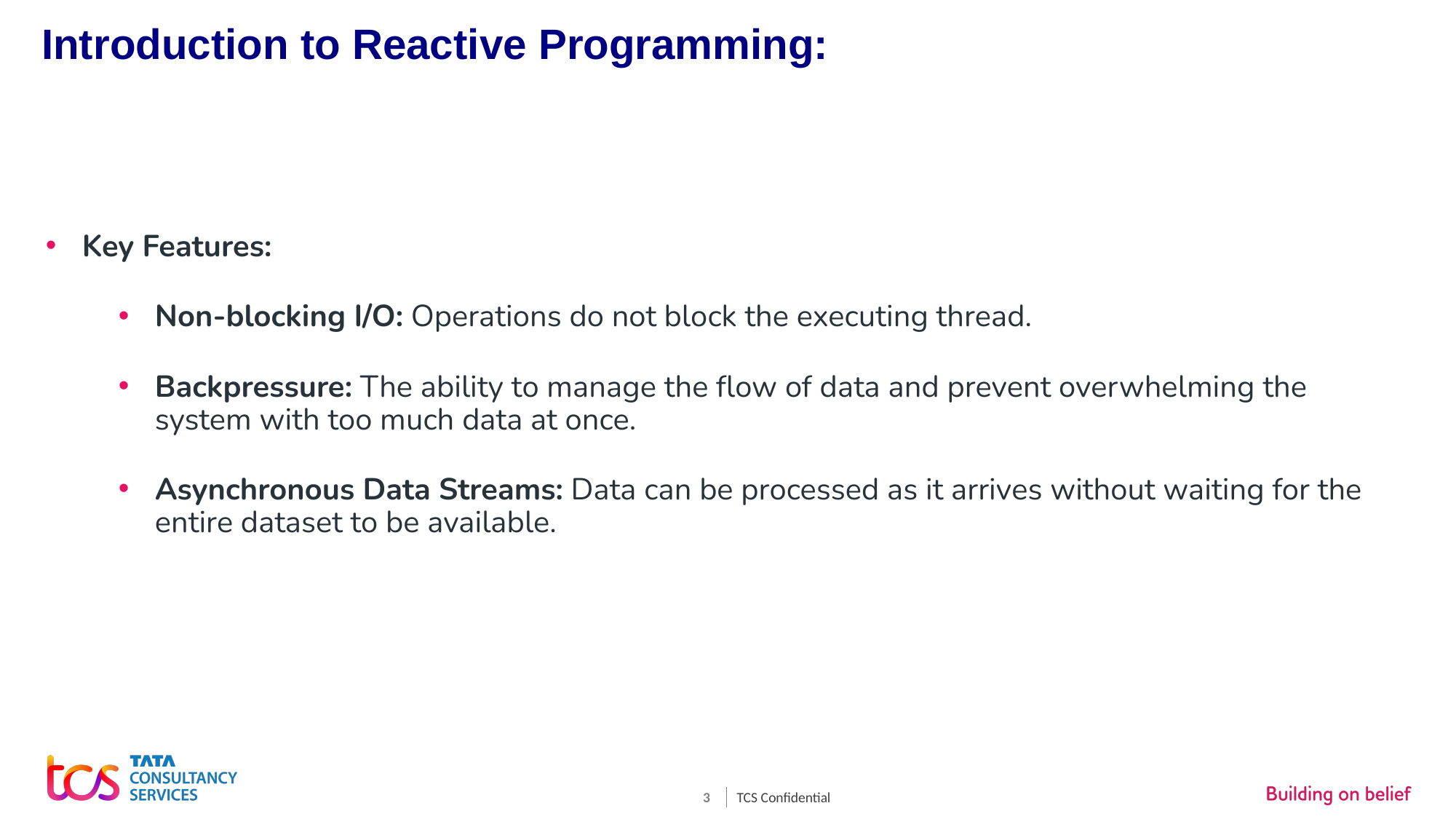

# Introduction to Reactive Programming:

Key Features:
Non-blocking I/O: Operations do not block the executing thread.
Backpressure: The ability to manage the flow of data and prevent overwhelming the system with too much data at once.
Asynchronous Data Streams: Data can be processed as it arrives without waiting for the entire dataset to be available.

TCS Confidential